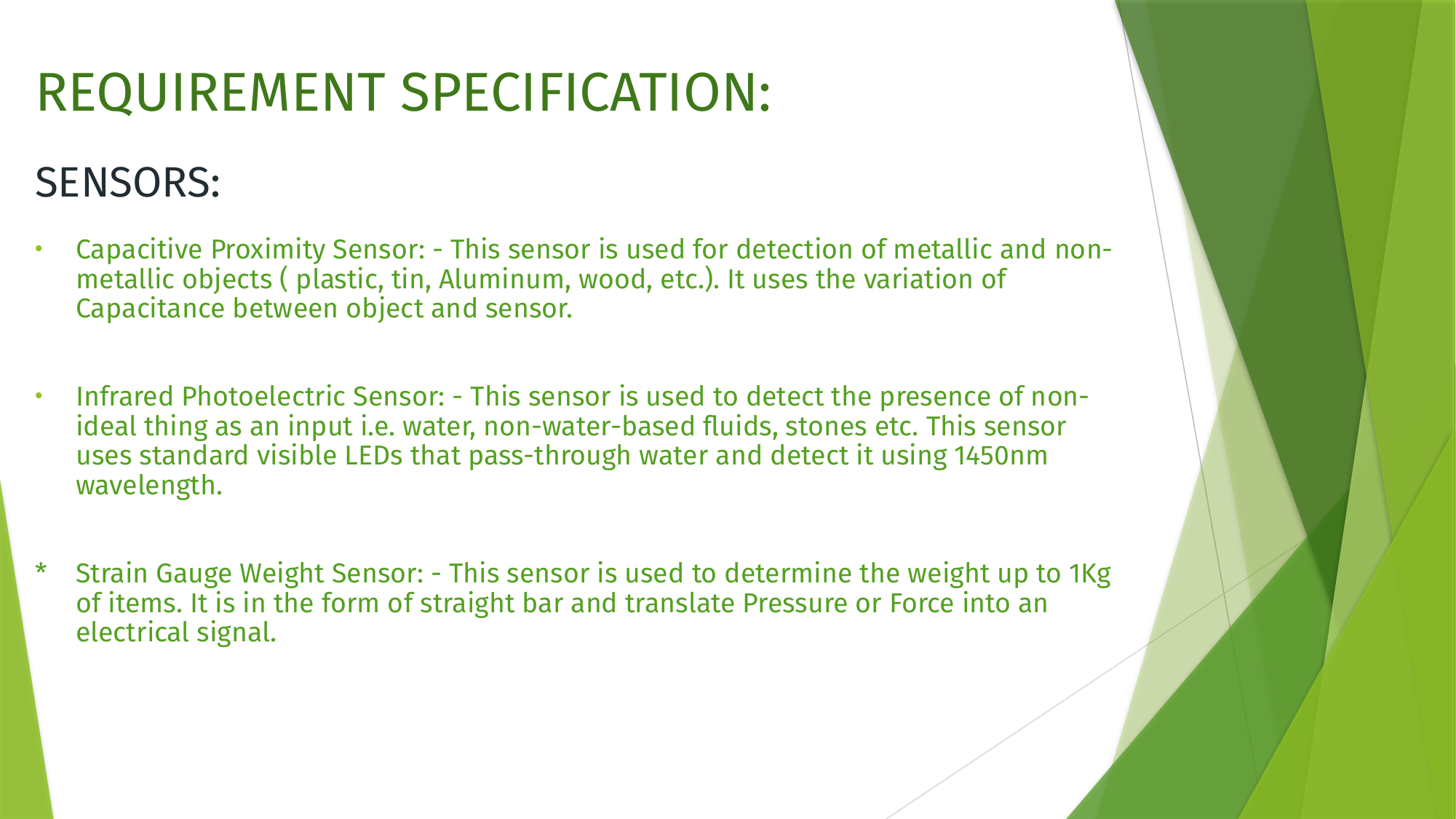

# REQUIREMENT SPECIFICATION:
SENSORS:

Capacitive Proximity Sensor: - This sensor is used for detection of metallic and non-metallic objects ( plastic, tin, Aluminum, wood, etc.). It uses the variation of Capacitance between object and sensor.

Infrared Photoelectric Sensor: - This sensor is used to detect the presence of non-ideal thing as an input i.e. water, non-water-based fluids, stones etc. This sensor uses standard visible LEDs that pass-through water and detect it using 1450nm wavelength.

*    Strain Gauge Weight Sensor: - This sensor is used to determine the weight up to 1Kg of items. It is in the form of straight bar and translate Pressure or Force into an electrical signal.